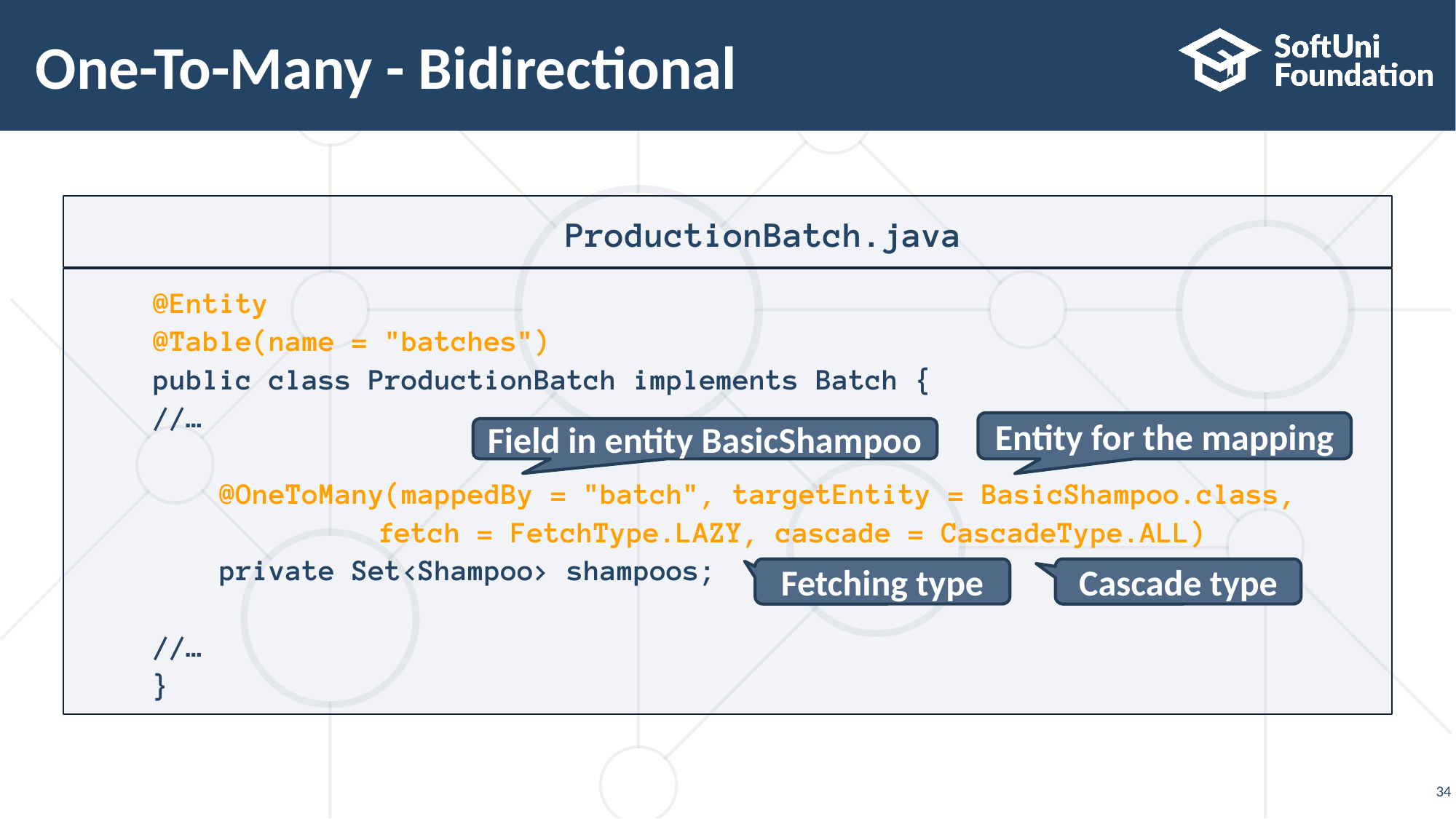

# One-To-Many - Bidirectional
ProductionBatch.java
@Entity
@Table(name = "batches")
public class ProductionBatch implements Batch {
//…

    @OneToMany(mappedBy = "batch", targetEntity = BasicShampoo.class,
	       fetch = FetchType.LAZY, cascade = CascadeType.ALL)
    private Set<Shampoo> shampoos;

//…
}
Entity for the mapping
Field in entity BasicShampoo
Fetching type
Cascade type
34